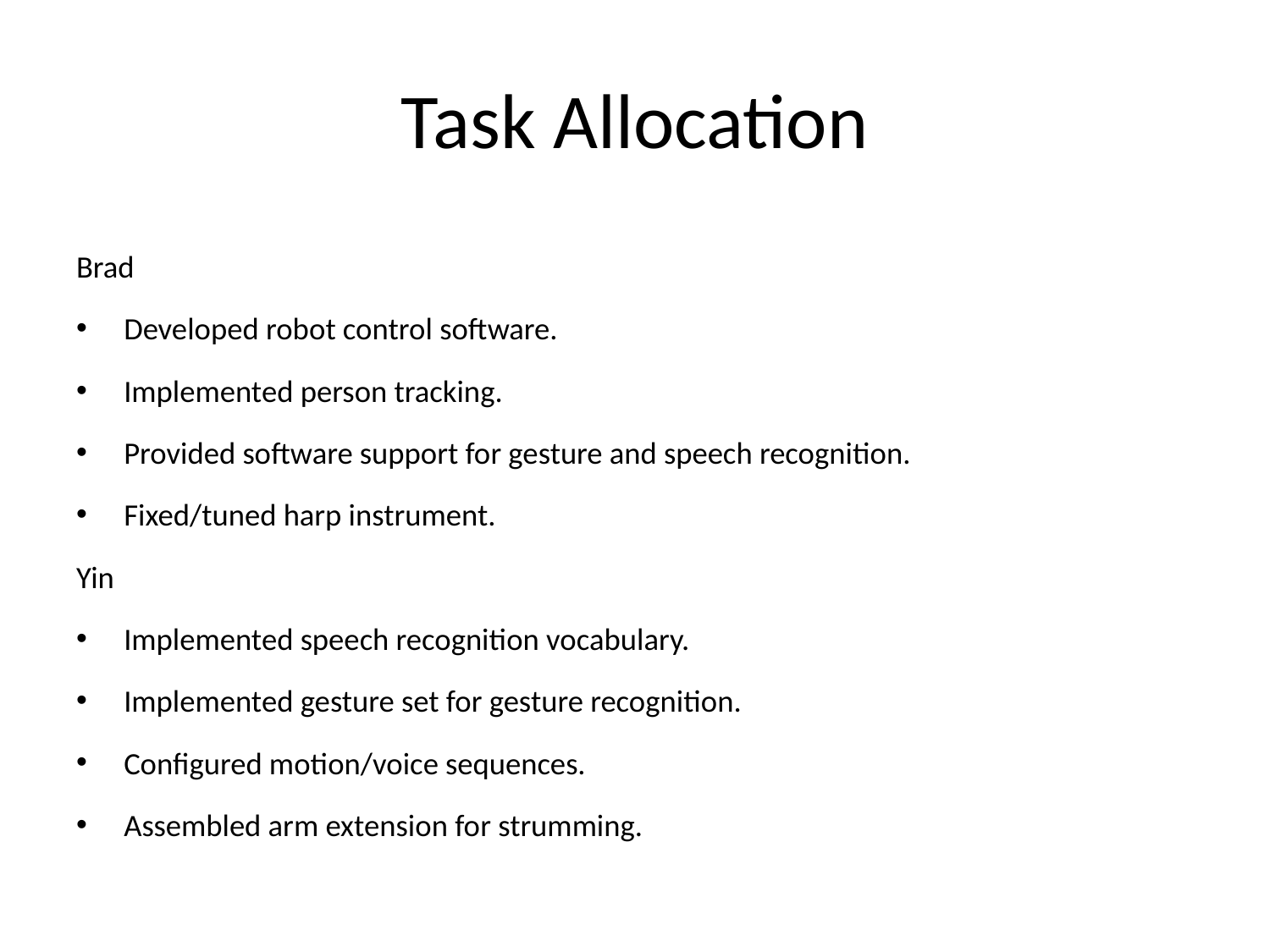

# Task Allocation
Brad
Developed robot control software.
Implemented person tracking.
Provided software support for gesture and speech recognition.
Fixed/tuned harp instrument.
Yin
Implemented speech recognition vocabulary.
Implemented gesture set for gesture recognition.
Configured motion/voice sequences.
Assembled arm extension for strumming.